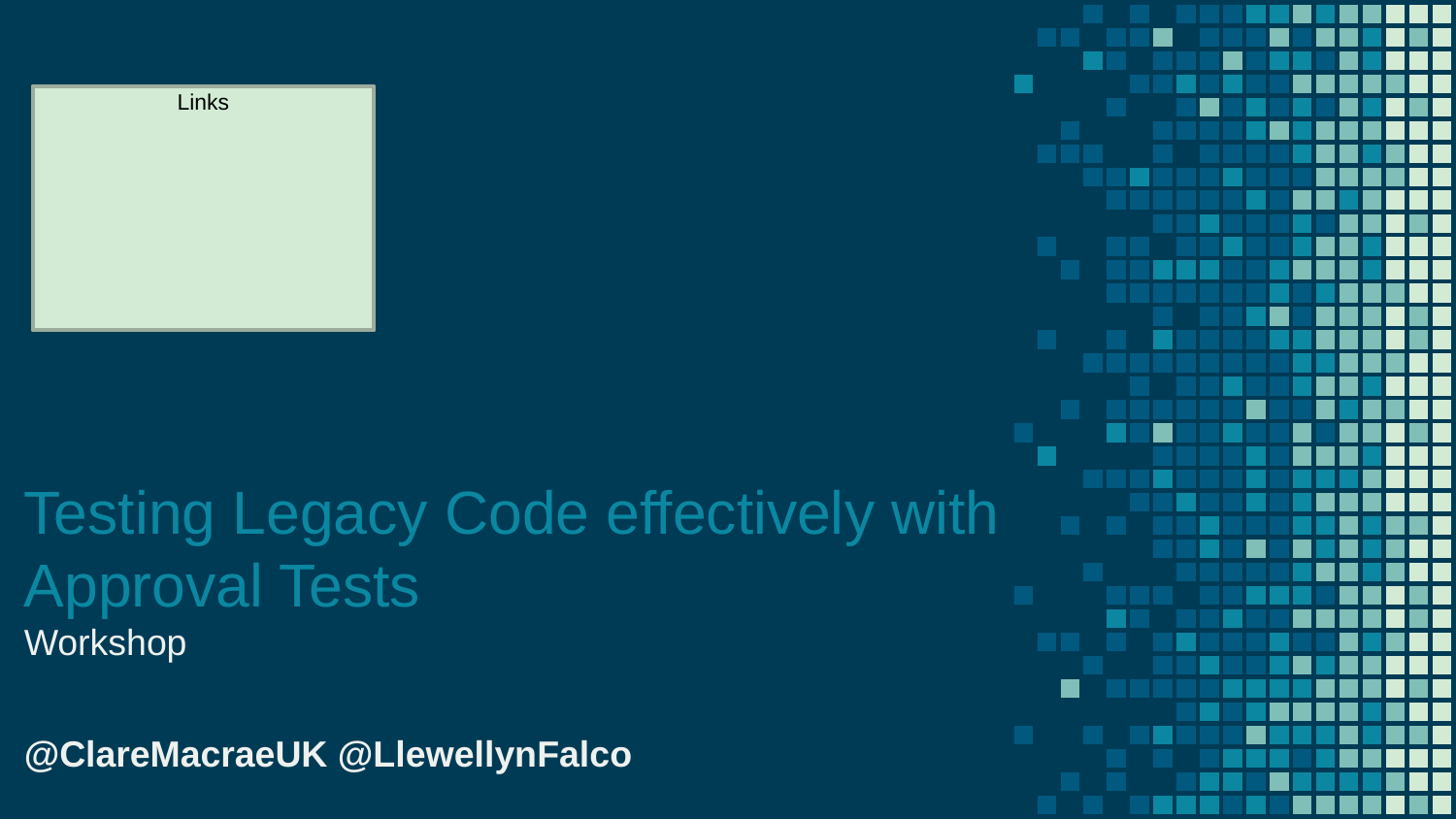

Links

Testing Legacy Code effectively with Approval Tests
Workshop

@ClareMacraeUK @LlewellynFalco